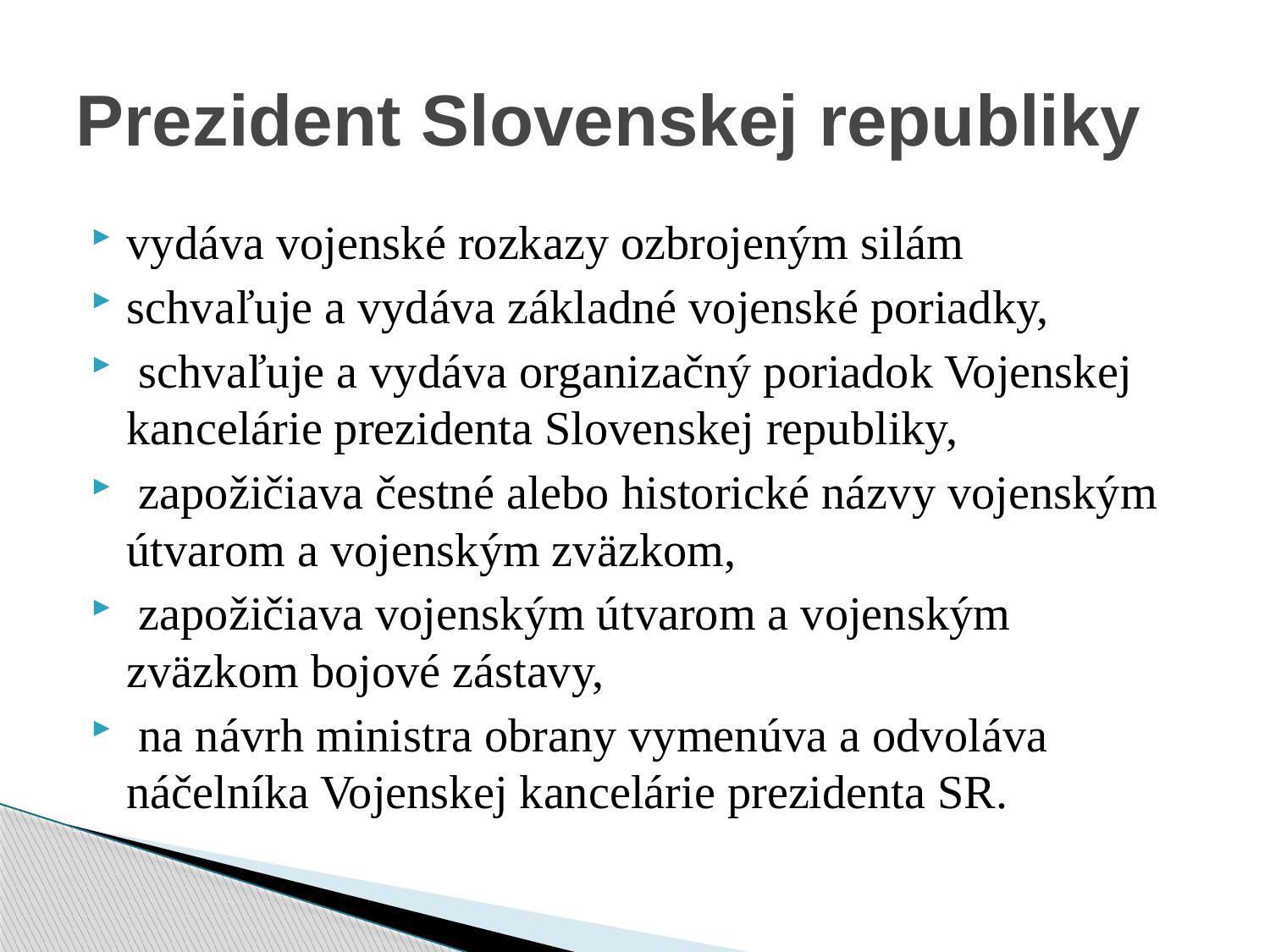

# Prezident Slovenskej republiky
vydáva vojenské rozkazy ozbrojeným silám
schvaľuje a vydáva základné vojenské poriadky,
 schvaľuje a vydáva organizačný poriadok Vojenskej kancelárie prezidenta Slovenskej republiky,
 zapožičiava čestné alebo historické názvy vojenským útvarom a vojenským zväzkom,
 zapožičiava vojenským útvarom a vojenským zväzkom bojové zástavy,
 na návrh ministra obrany vymenúva a odvoláva náčelníka Vojenskej kancelárie prezidenta SR.